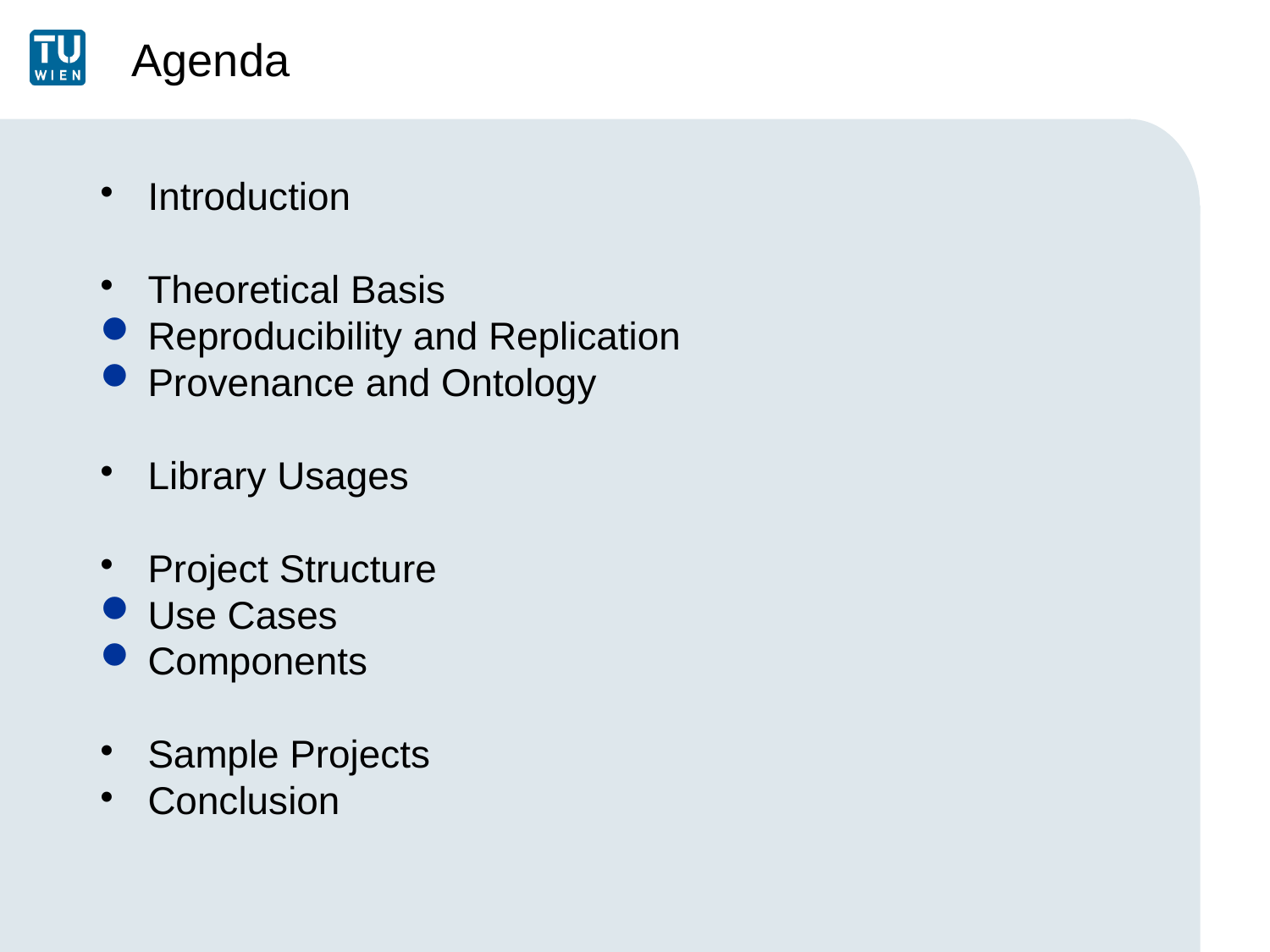

Agenda
Introduction

Theoretical Basis
Reproducibility and Replication
Provenance and Ontology

Library Usages

Project Structure
Use Cases
Components

Sample Projects
Conclusion